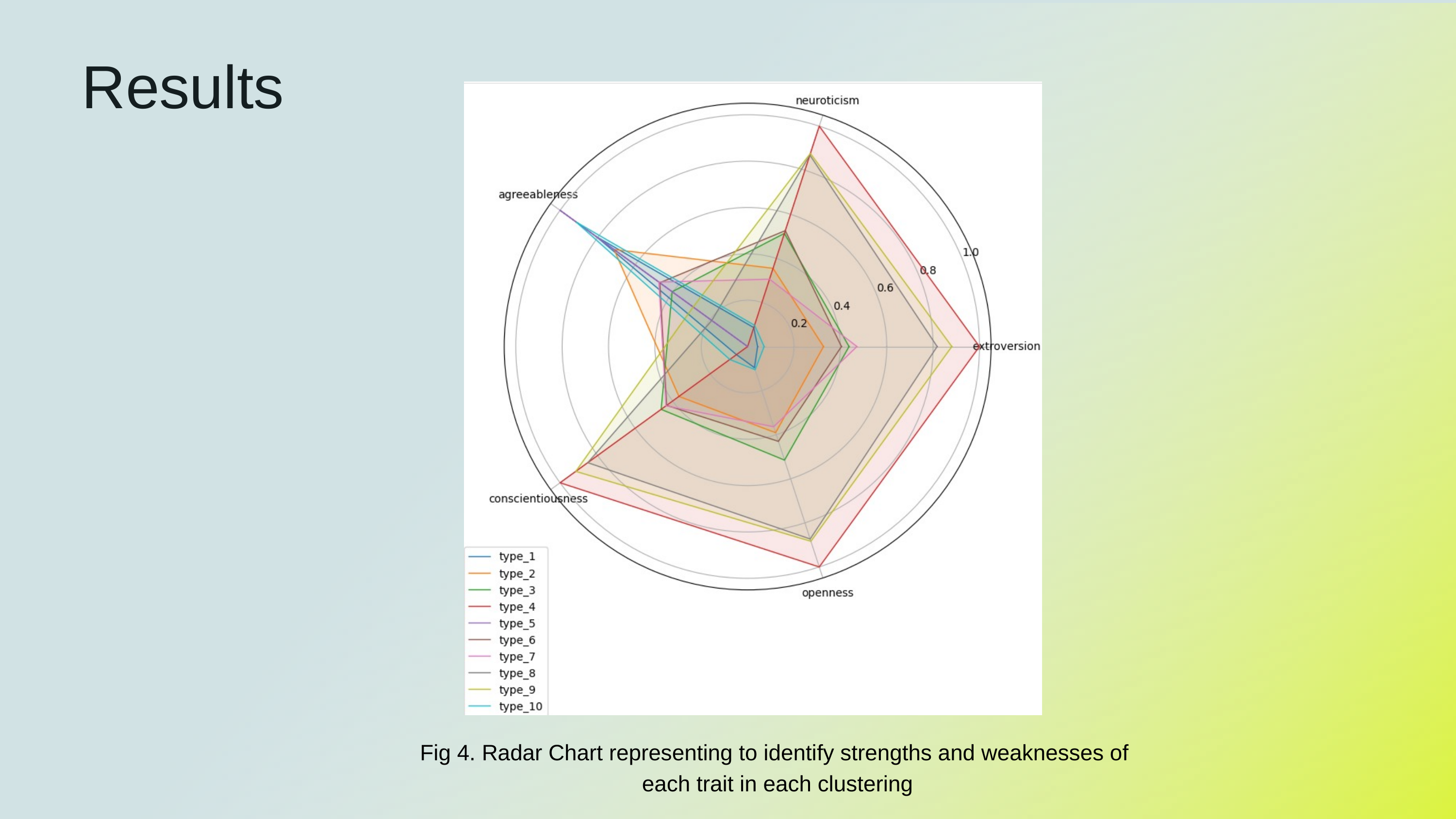

Results

Fig 4. Radar Chart representing to identify strengths and weaknesses of
each trait in each clustering